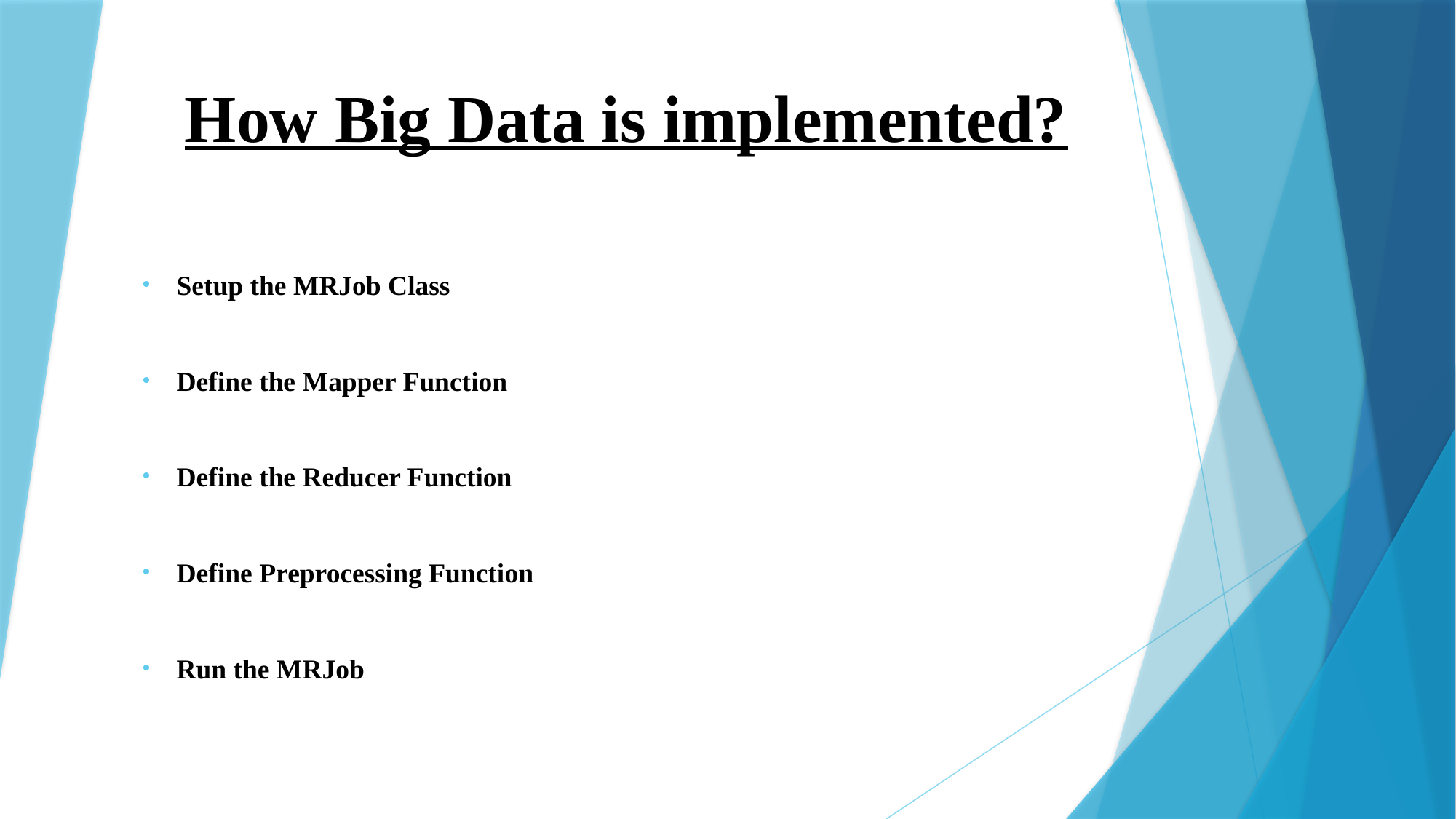

# How Big Data is implemented?
Setup the MRJob Class

Define the Mapper Function

Define the Reducer Function

Define Preprocessing Function

Run the MRJob